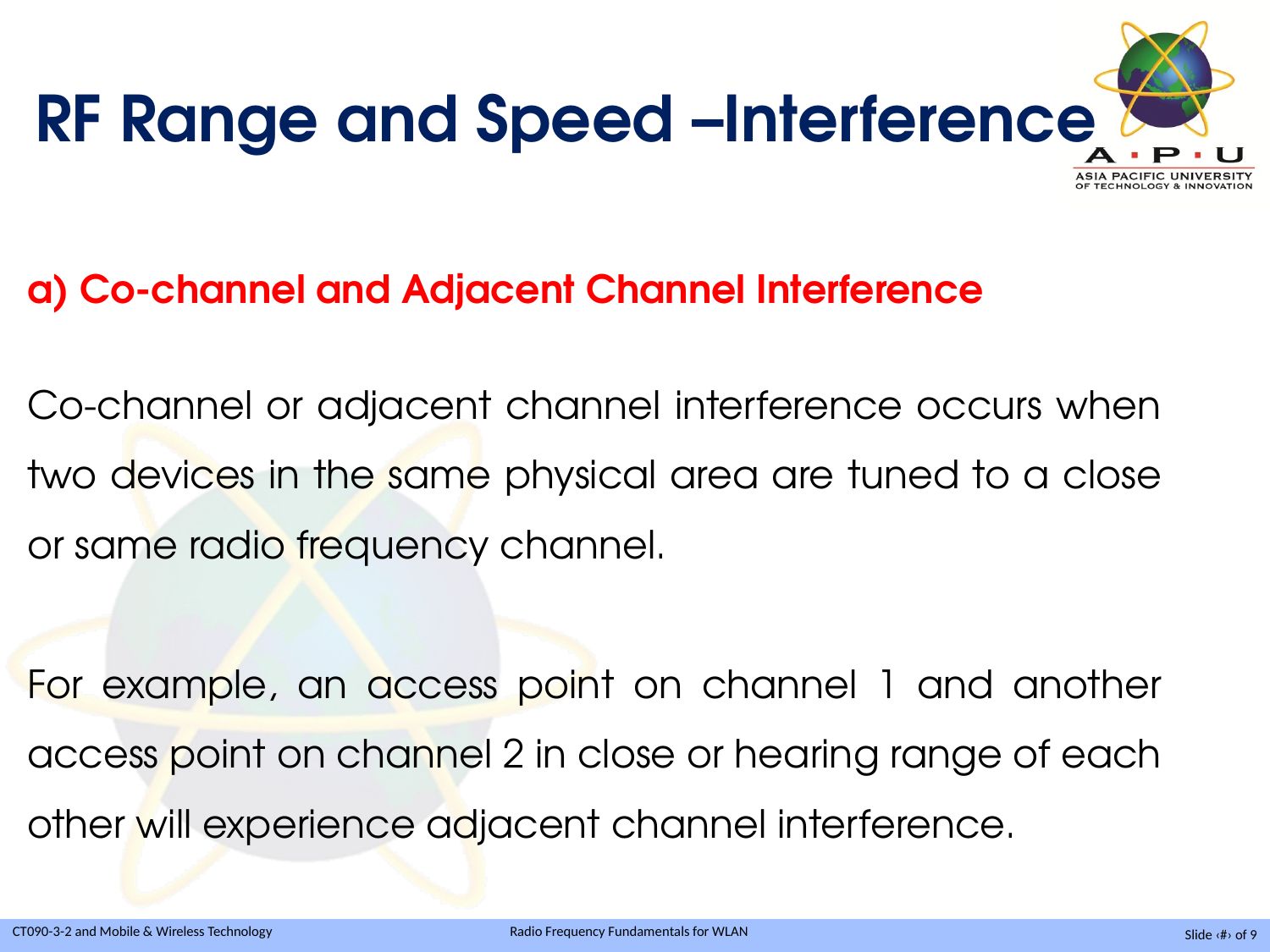

RF Range and Speed –Interference
a) Co-channel and Adjacent Channel Interference

Co-channel or adjacent channel interference occurs when two devices in the same physical area are tuned to a close or same radio frequency channel.

For example, an access point on channel 1 and another access point on channel 2 in close or hearing range of each other will experience adjacent channel interference.

Slide ‹#› of 9